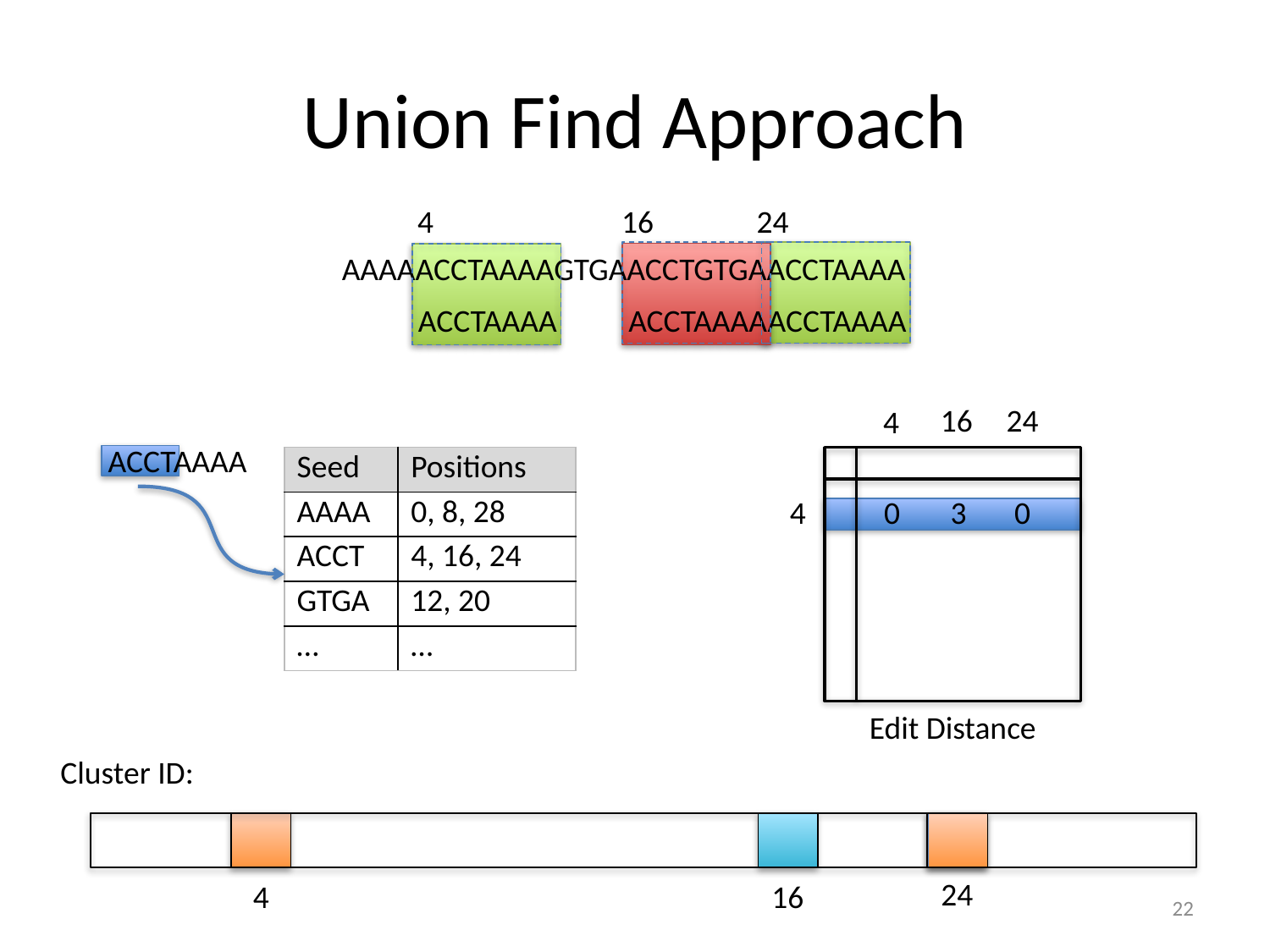

# Union Find Approach
4
16
24

AAAAACCTAAAAGTGAACCTGTGAACCTAAAA

ACCTAAAA
ACCTAAAA
ACCTAAAA
16
24
4
ACCTAAAA

| Seed | Positions |
| --- | --- |
| AAAA | 0, 8, 28 |
| ACCT | 4, 16, 24 |
| GTGA | 12, 20 |
| … | … |

4

0
3
0
Edit Distance
Cluster ID:

24
4
16

22